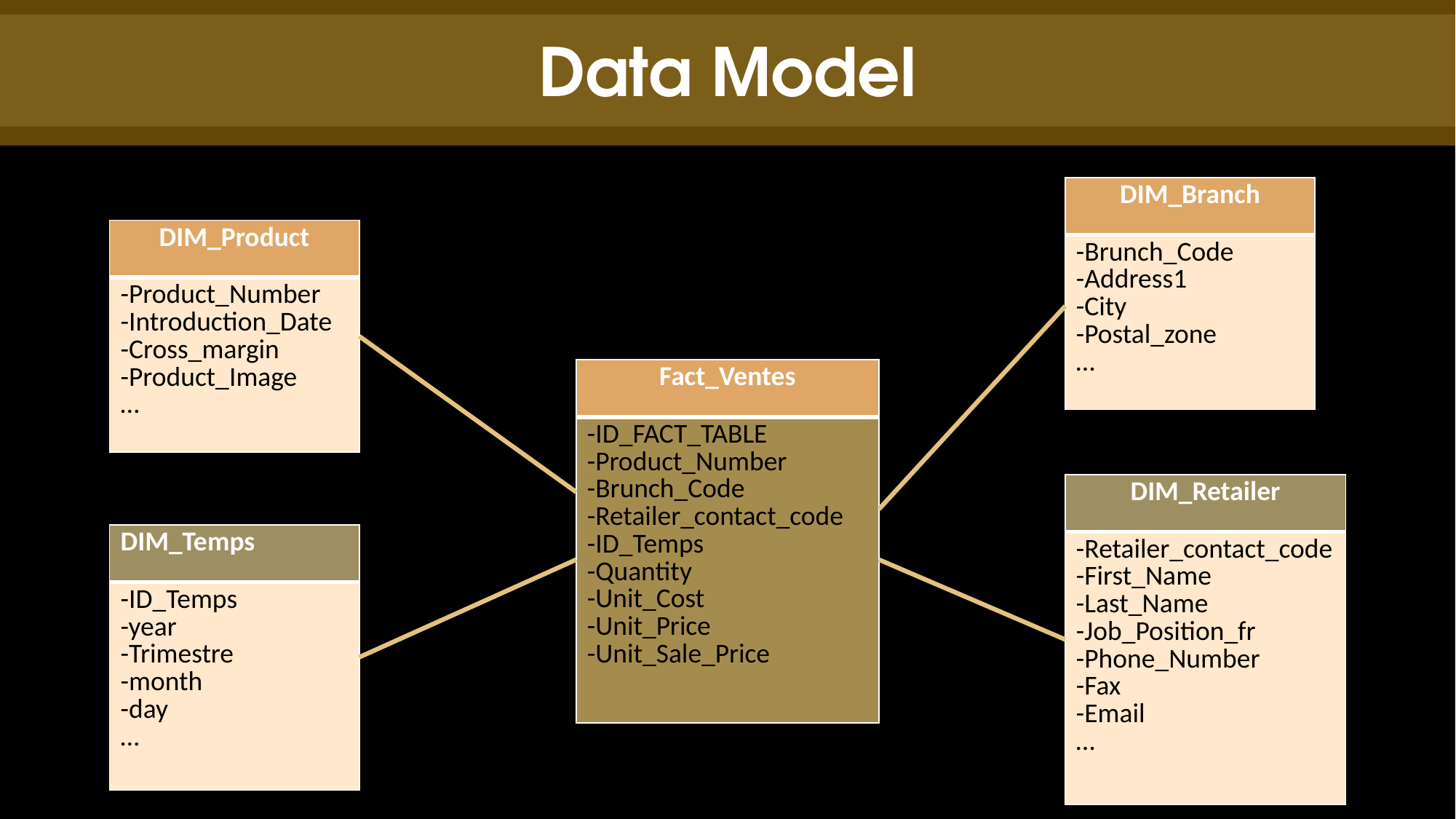

Data Model
| DIM\_Branch |
| --- |
| -Brunch\_Code -Address1 -City -Postal\_zone … |
| DIM\_Product |
| --- |
| -Product\_Number -Introduction\_Date -Cross\_margin -Product\_Image … |
| Fact\_Ventes |
| --- |
| -ID\_FACT\_TABLE -Product\_Number -Brunch\_Code -Retailer\_contact\_code -ID\_Temps -Quantity -Unit\_Cost -Unit\_Price -Unit\_Sale\_Price |
| DIM\_Retailer |
| --- |
| -Retailer\_contact\_code -First\_Name -Last\_Name -Job\_Position\_fr -Phone\_Number -Fax -Email … |
| DIM\_Temps |
| --- |
| -ID\_Temps -year -Trimestre -month -day … |